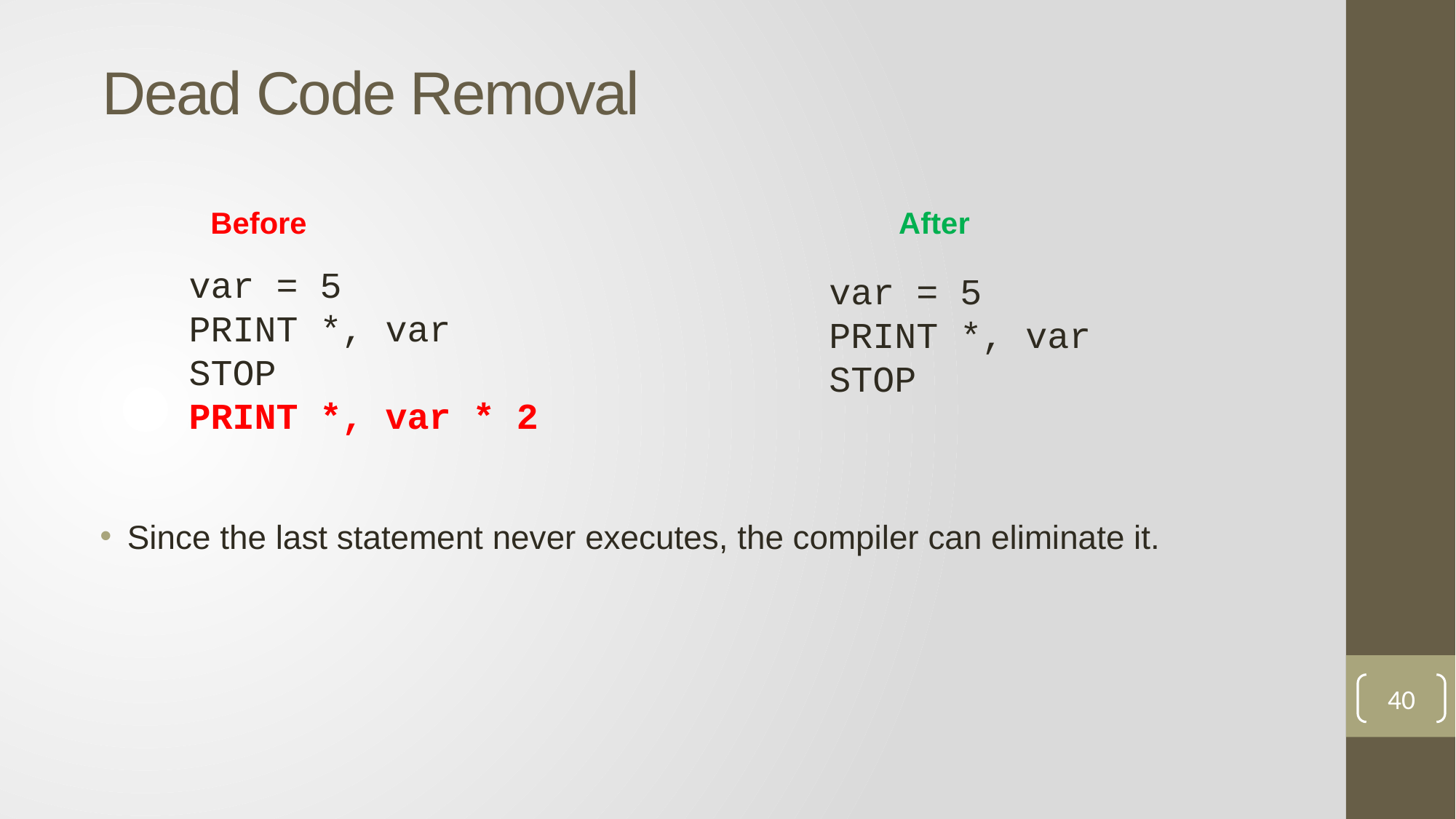

# Dead Code Removal
Before
After
var = 5
PRINT *, var
STOP
PRINT *, var * 2
var = 5
PRINT *, var
STOP
Since the last statement never executes, the compiler can eliminate it.
40